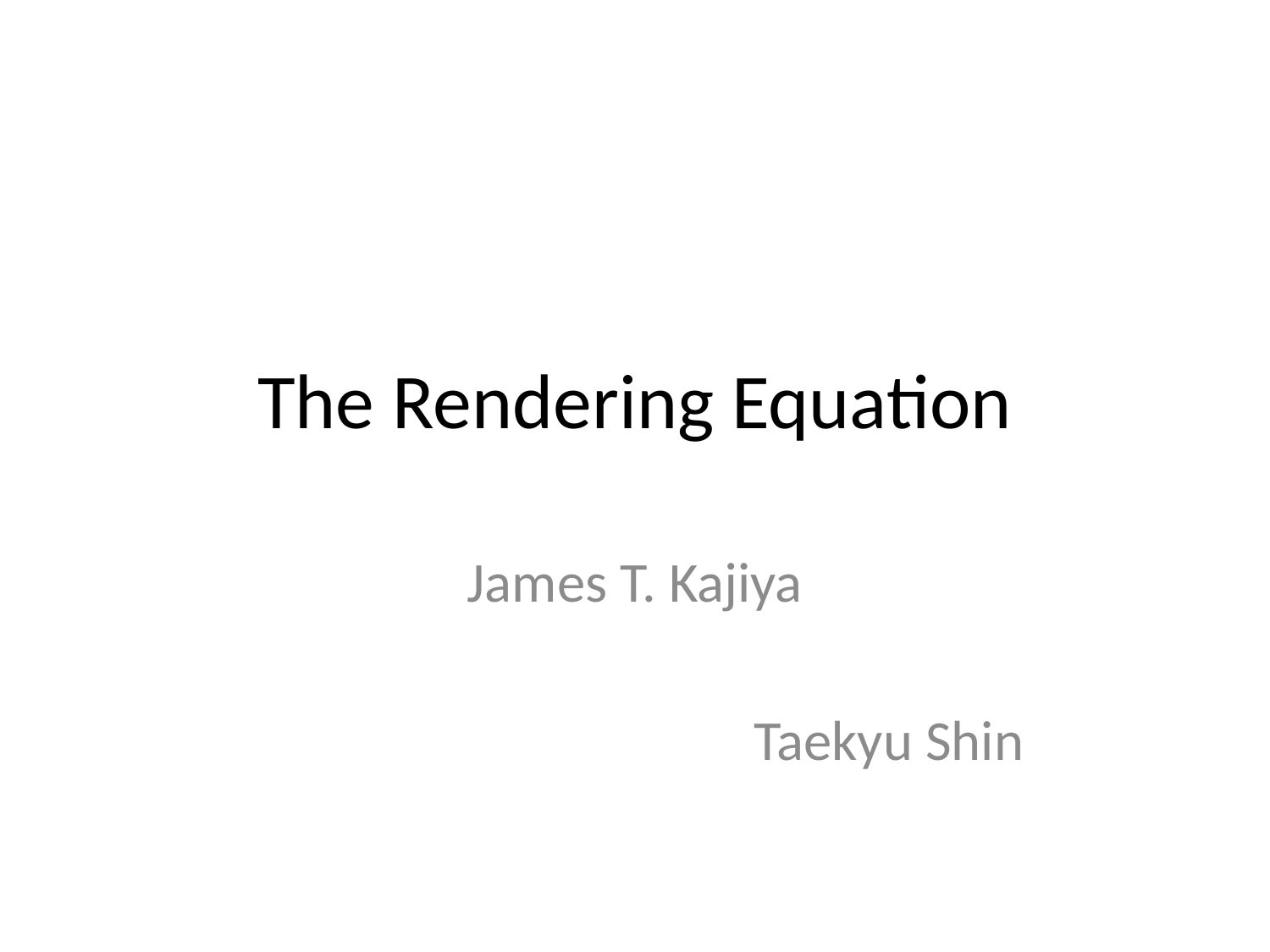

# The Rendering Equation
James T. Kajiya

				Taekyu Shin